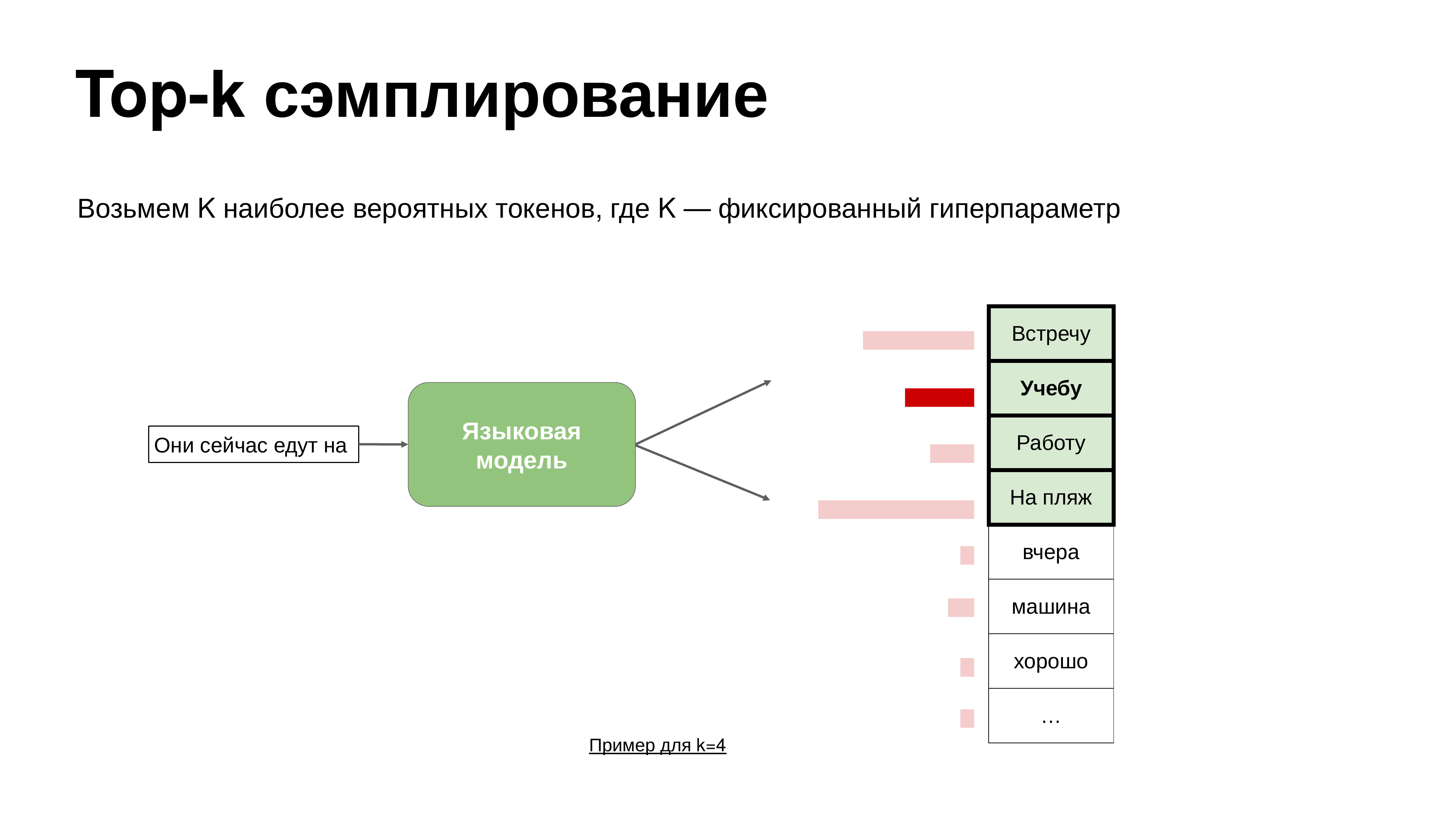

# Top-k сэмплирование
Возьмем K наиболее вероятных токенов, где K — фиксированный гиперпараметр
| Встречу |
| --- |
| Учебу |
| Работу |
| На пляж |
| вчера |
| машина |
| хорошо |
| … |

Языковая модель

Они сейчас едут на

Пример для k=4